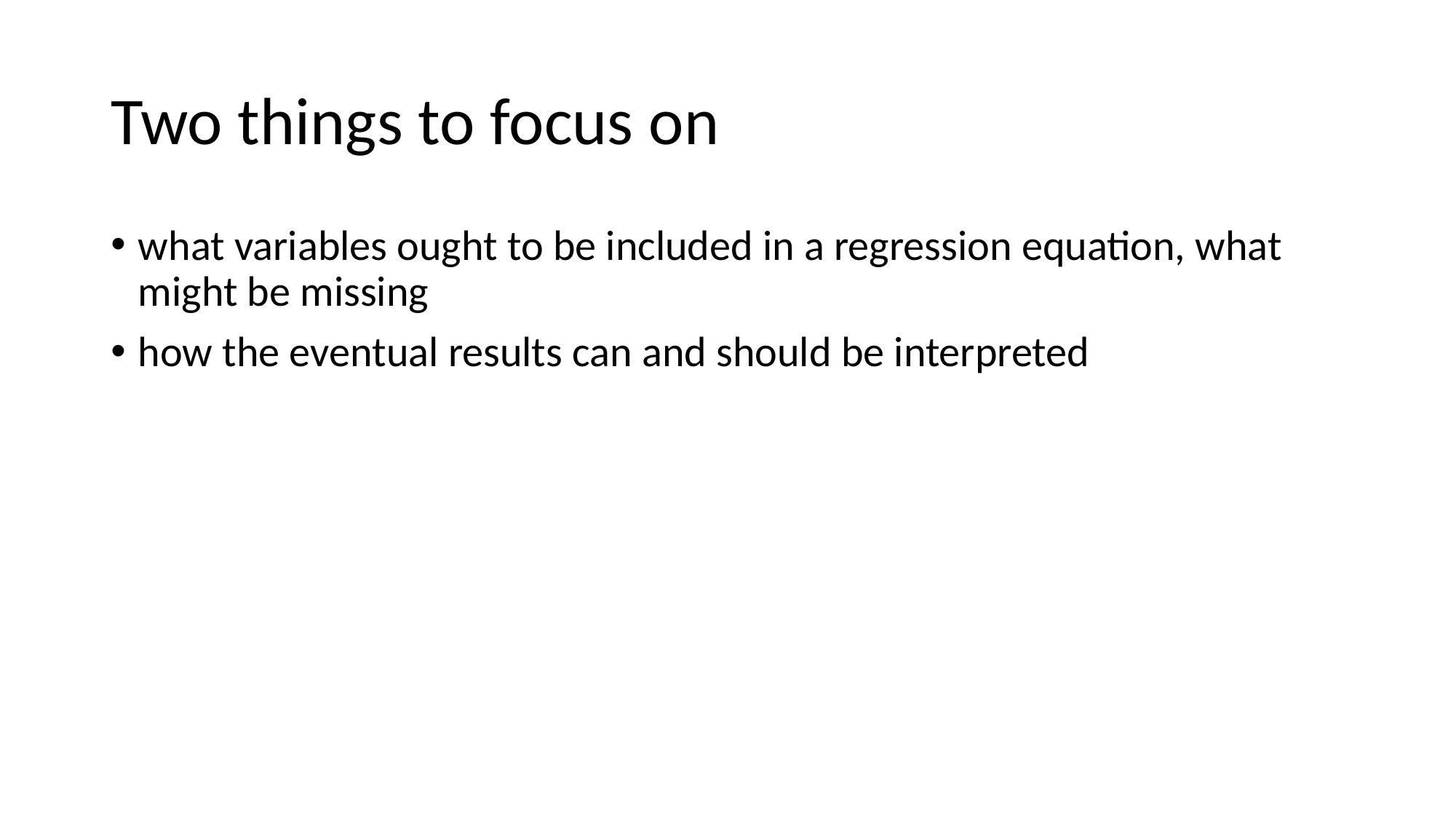

# Two things to focus on
what variables ought to be included in a regression equation, what might be missing
how the eventual results can and should be interpreted